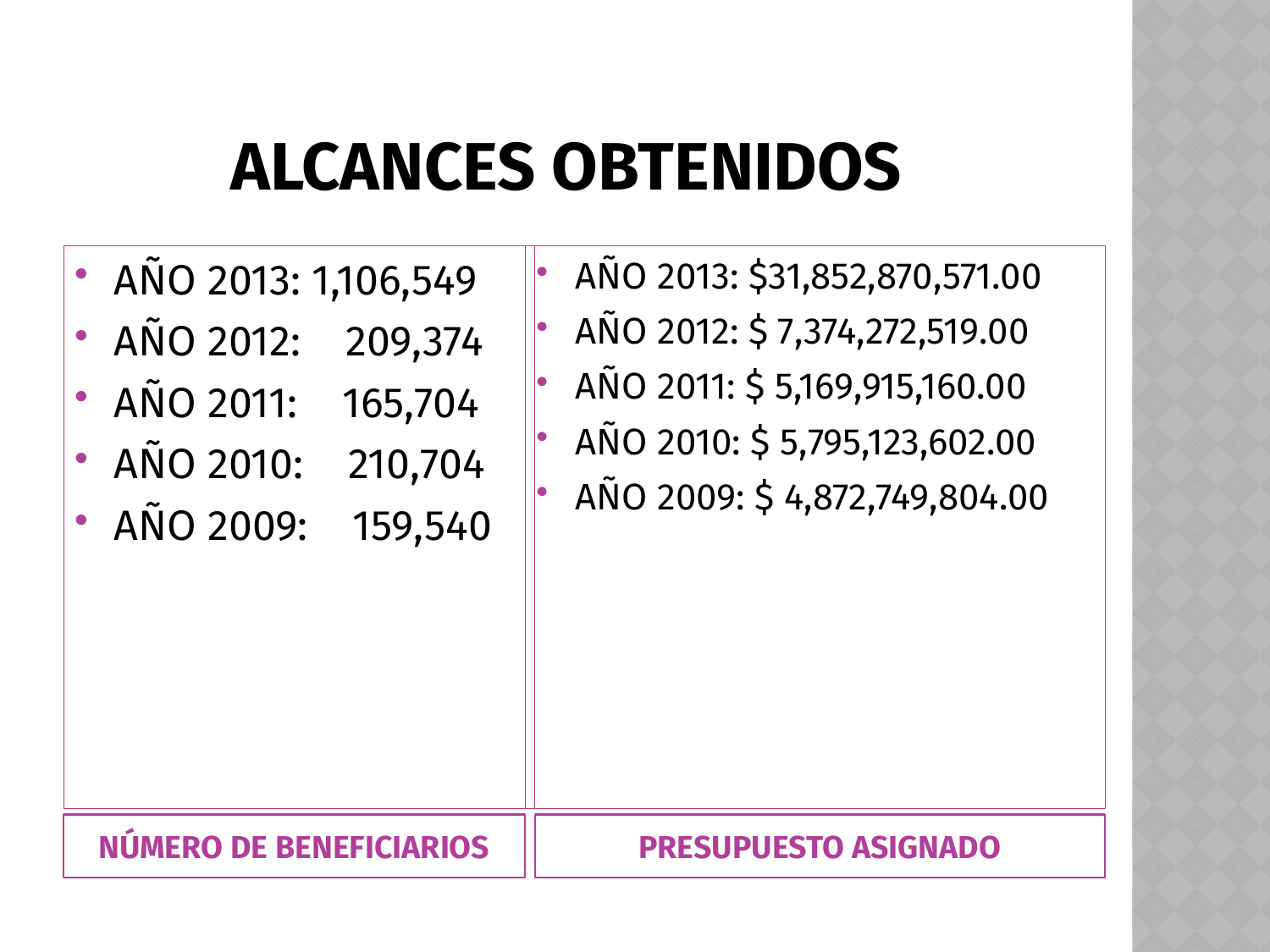

# ALCANCES OBTENIDOS
AÑO 2013: 1,106,549
AÑO 2012:    209,374
AÑO 2011:    165,704
AÑO 2010:    210,704
AÑO 2009:    159,540
AÑO 2013: $31,852,870,571.00
AÑO 2012: $ 7,374,272,519.00
AÑO 2011: $ 5,169,915,160.00
AÑO 2010: $ 5,795,123,602.00
AÑO 2009: $ 4,872,749,804.00

NÚMERO DE BENEFICIARIOS
PRESUPUESTO ASIGNADO